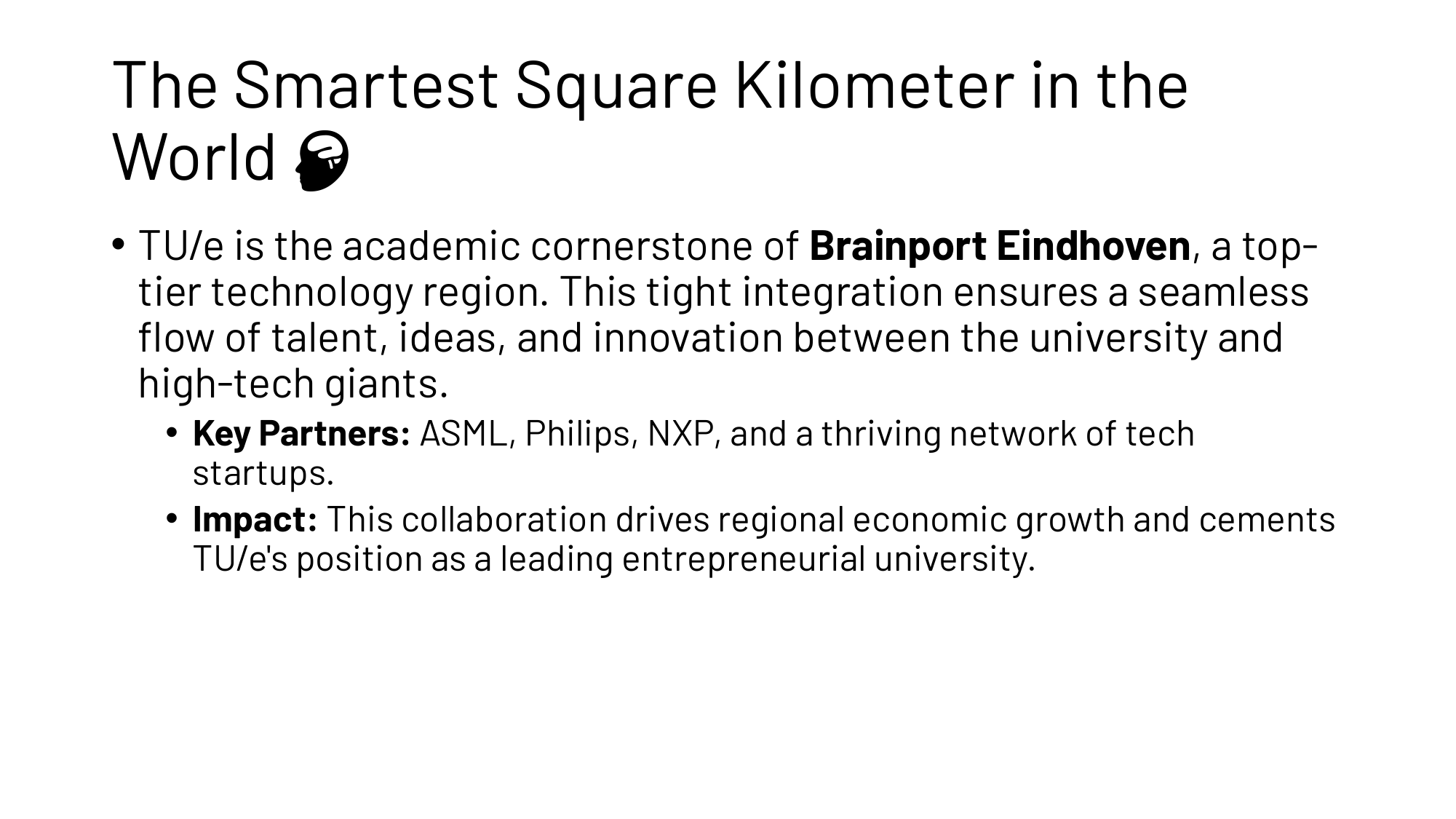

# The Smartest Square Kilometer in the World 🧠
TU/e is the academic cornerstone of Brainport Eindhoven, a top-tier technology region. This tight integration ensures a seamless flow of talent, ideas, and innovation between the university and high-tech giants.
Key Partners: ASML, Philips, NXP, and a thriving network of tech startups.
Impact: This collaboration drives regional economic growth and cements TU/e's position as a leading entrepreneurial university.